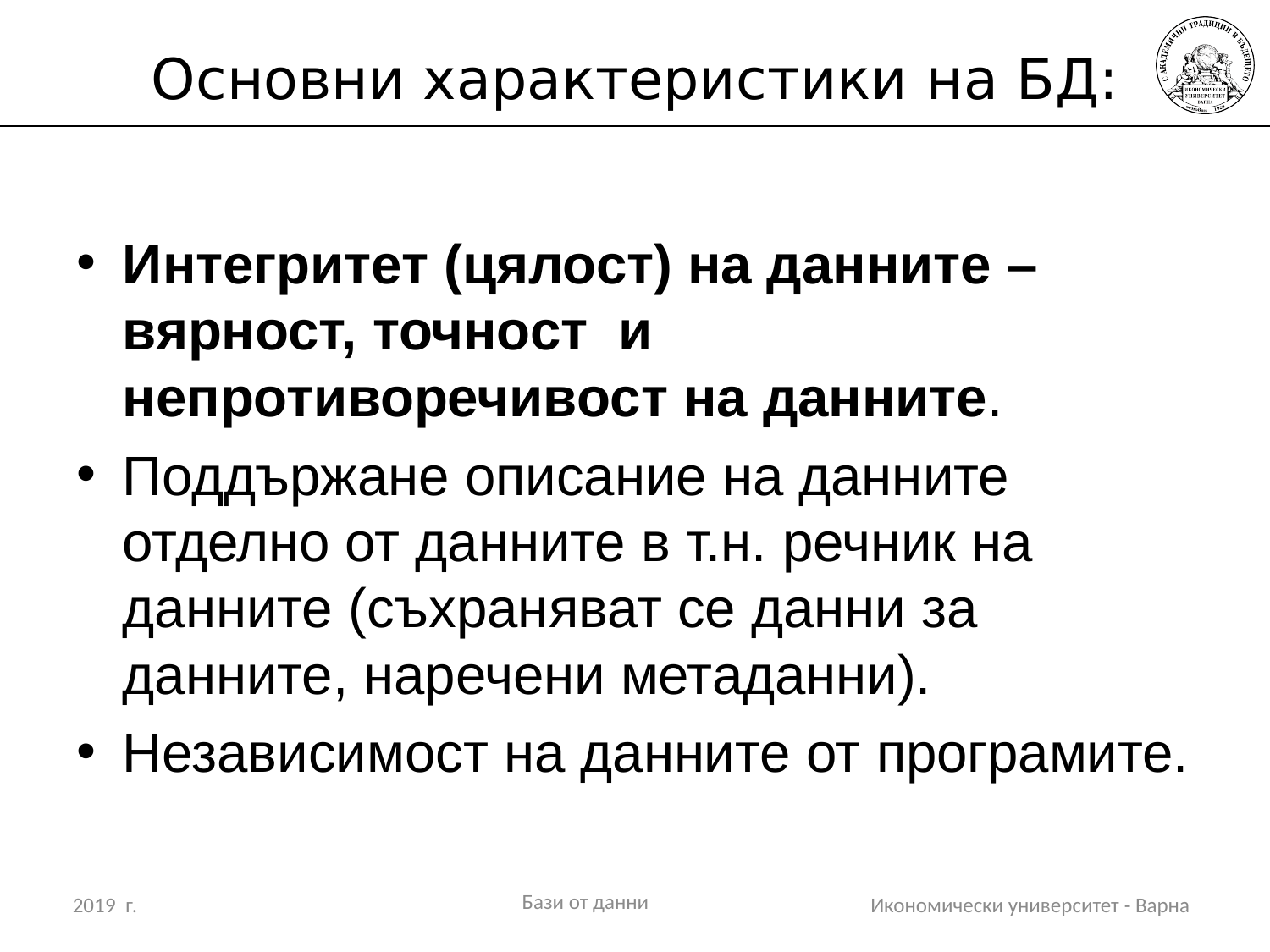

# Основни характеристики на БД:
Интегритет (цялост) на данните – вярност, точност  и непротиворечивост на данните.
Поддържане описание на данните отделно от данните в т.н. речник на данните (съхраняват се данни за данните, наречени метаданни).
Независимост на данните от програмите.

Бази от данни
2019  г.
Икономически университет - Варна